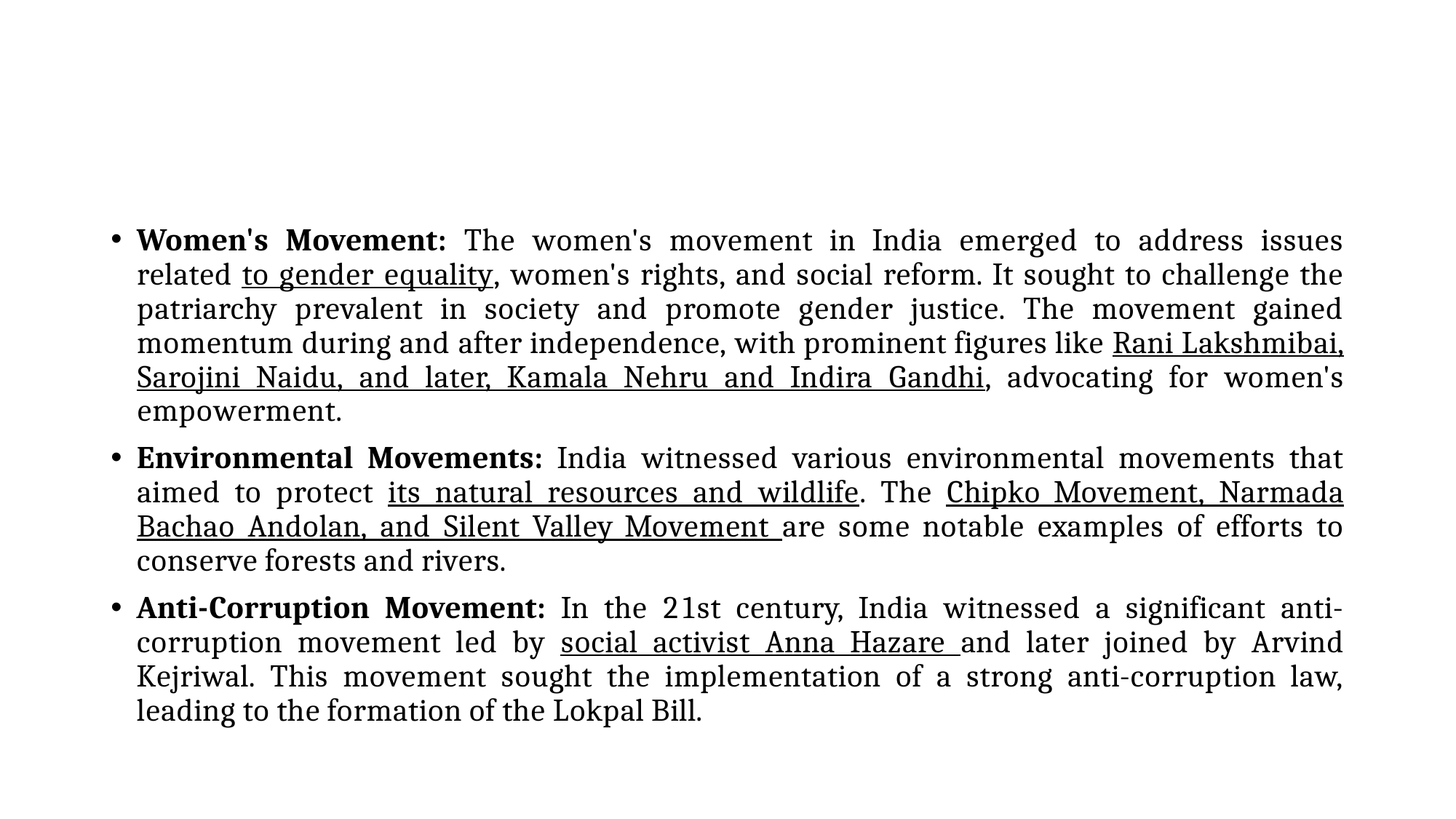

#
Women's Movement: The women's movement in India emerged to address issues related to gender equality, women's rights, and social reform. It sought to challenge the patriarchy prevalent in society and promote gender justice. The movement gained momentum during and after independence, with prominent figures like Rani Lakshmibai, Sarojini Naidu, and later, Kamala Nehru and Indira Gandhi, advocating for women's empowerment.
Environmental Movements: India witnessed various environmental movements that aimed to protect its natural resources and wildlife. The Chipko Movement, Narmada Bachao Andolan, and Silent Valley Movement are some notable examples of efforts to conserve forests and rivers.
Anti-Corruption Movement: In the 21st century, India witnessed a significant anti-corruption movement led by social activist Anna Hazare and later joined by Arvind Kejriwal. This movement sought the implementation of a strong anti-corruption law, leading to the formation of the Lokpal Bill.